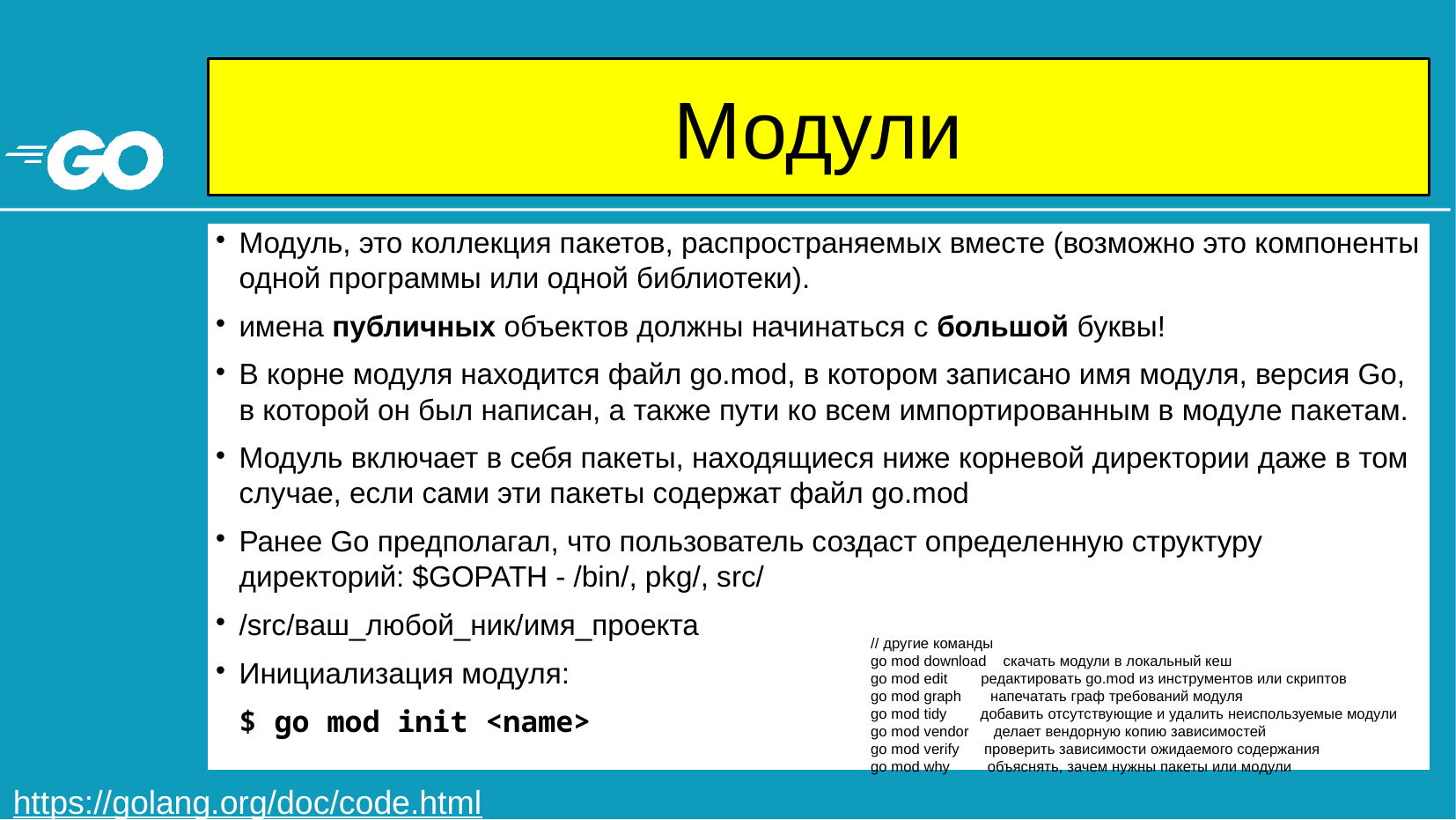

# Модули
Модуль, это коллекция пакетов, распространяемых вместе (возможно это компоненты одной программы или одной библиотеки).
имена публичных объектов должны начинаться с большой буквы!
В корне модуля находится файл go.mod, в котором записано имя модуля, версия Go, в которой он был написан, а также пути ко всем импортированным в модуле пакетам.
Модуль включает в себя пакеты, находящиеся ниже корневой директории даже в том случае, если сами эти пакеты содержат файл go.mod
Ранее Go предполагал, что пользователь создаст определенную структуру директорий: $GOPATH - /bin/, pkg/, src/
/src/ваш_любой_ник/имя_проекта
Инициализация модуля:
$ go mod init <name>
// другие команды
go mod download    скачать модули в локальный кеш
go mod edit        редактировать go.mod из инструментов или скриптов
go mod graph       напечатать граф требований модуля
go mod tidy        добавить отсутствующие и удалить неиспользуемые модули
go mod vendor      делает вендорную копию зависимостей
go mod verify      проверить зависимости ожидаемого содержания
go mod why         объяснять, зачем нужны пакеты или модули
https://golang.org/doc/code.html